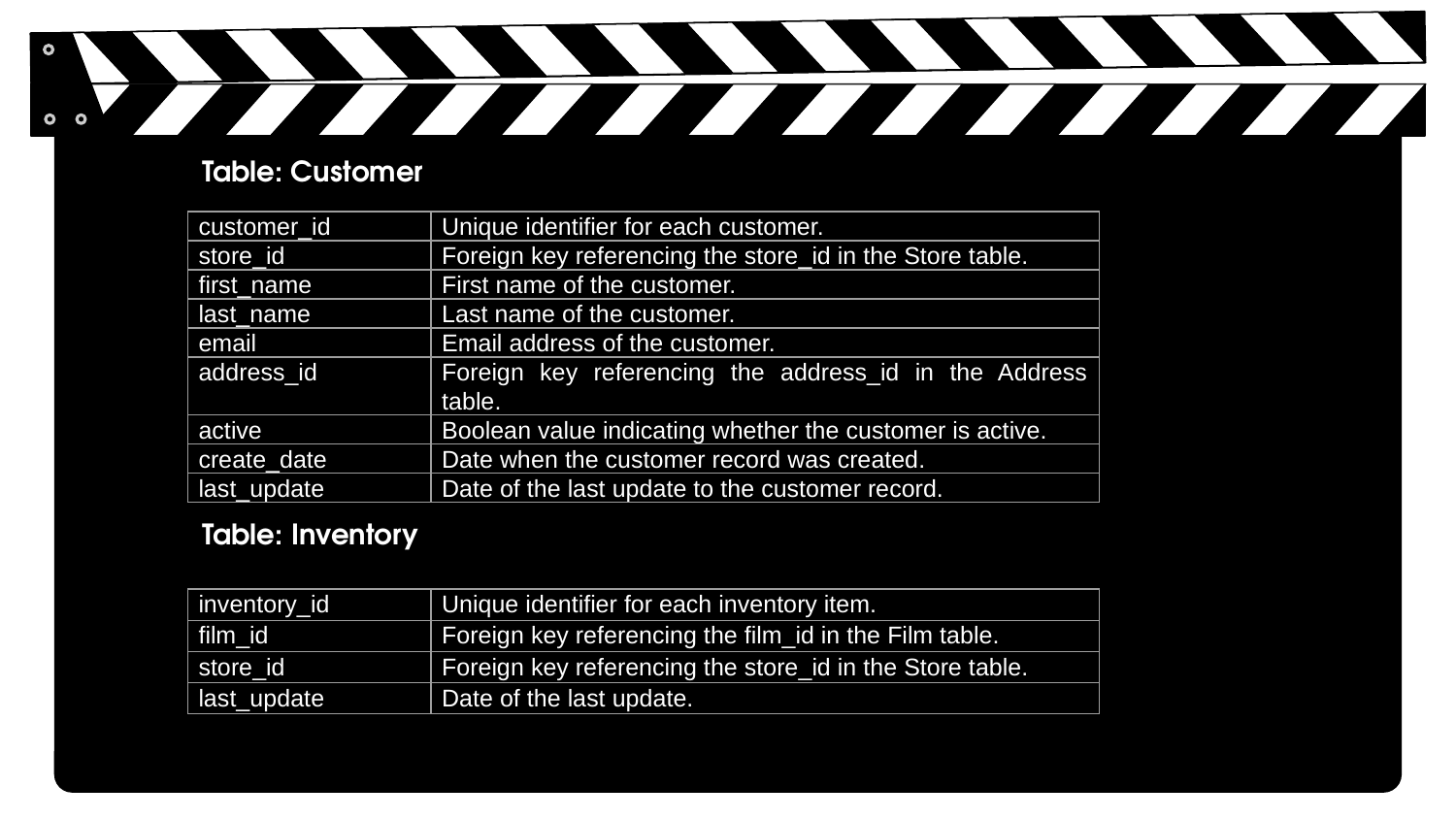

Table: Customer
| customer\_id | Unique identifier for each customer. |
| --- | --- |
| store\_id | Foreign key referencing the store\_id in the Store table. |
| first\_name | First name of the customer. |
| last\_name | Last name of the customer. |
| email | Email address of the customer. |
| address\_id | Foreign key referencing the address\_id in the Address table. |
| active | Boolean value indicating whether the customer is active. |
| create\_date | Date when the customer record was created. |
| last\_update | Date of the last update to the customer record. |
Table: Inventory
| inventory\_id | Unique identifier for each inventory item. |
| --- | --- |
| film\_id | Foreign key referencing the film\_id in the Film table. |
| store\_id | Foreign key referencing the store\_id in the Store table. |
| last\_update | Date of the last update. |